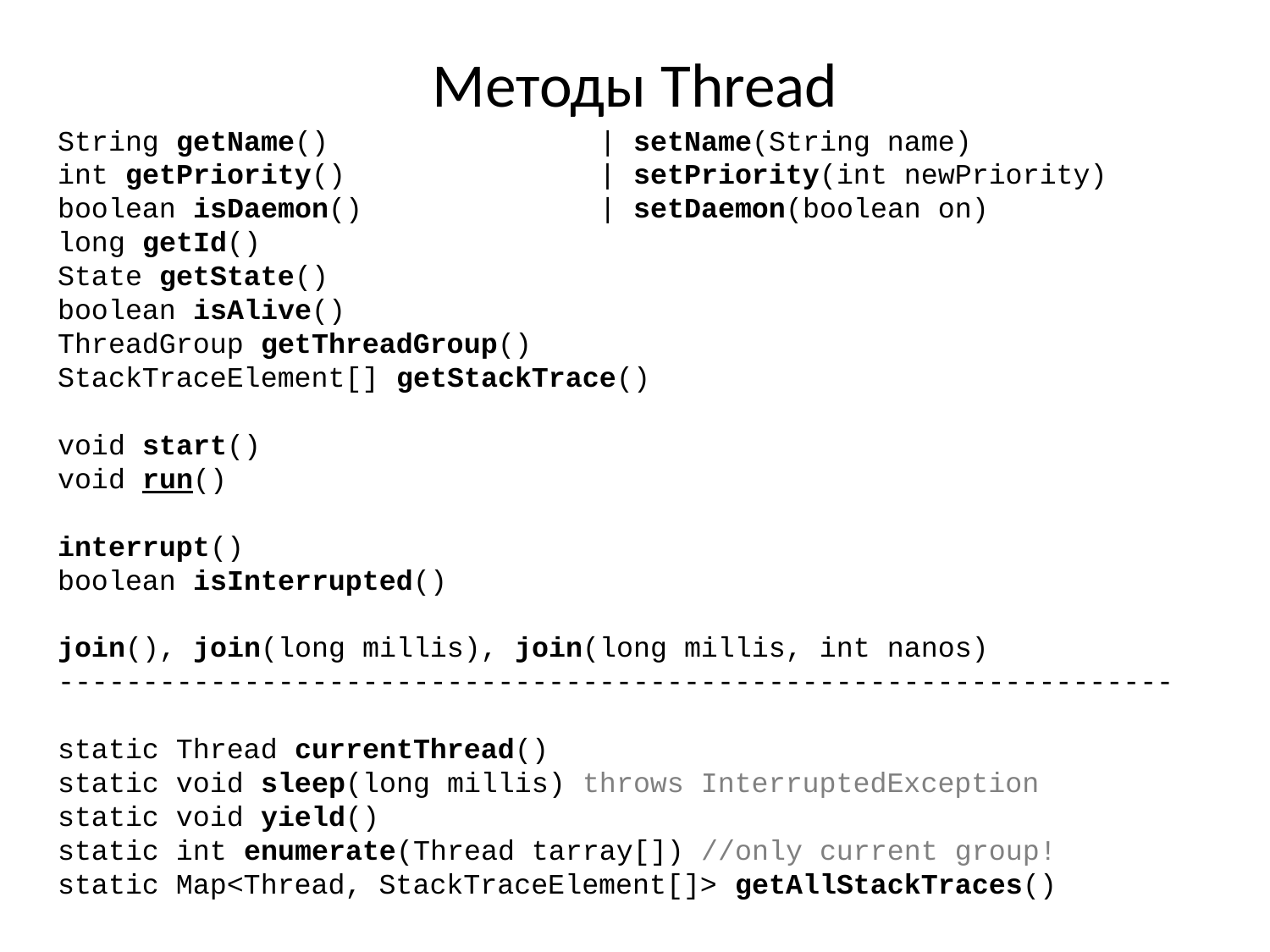

# Методы Thread
String getName()                | setName(String name)
int getPriority()               | setPriority(int newPriority)
boolean isDaemon()              | setDaemon(boolean on)
long getId()
State getState()
boolean isAlive()
ThreadGroup getThreadGroup()
StackTraceElement[] getStackTrace()

void start()
void run()

interrupt()
boolean isInterrupted()

join(), join(long millis), join(long millis, int nanos)
------------------------------------------------------------------

static Thread currentThread()
static void sleep(long millis) throws InterruptedException
static void yield()
static int enumerate(Thread tarray[]) //only current group!
static Map<Thread, StackTraceElement[]> getAllStackTraces()